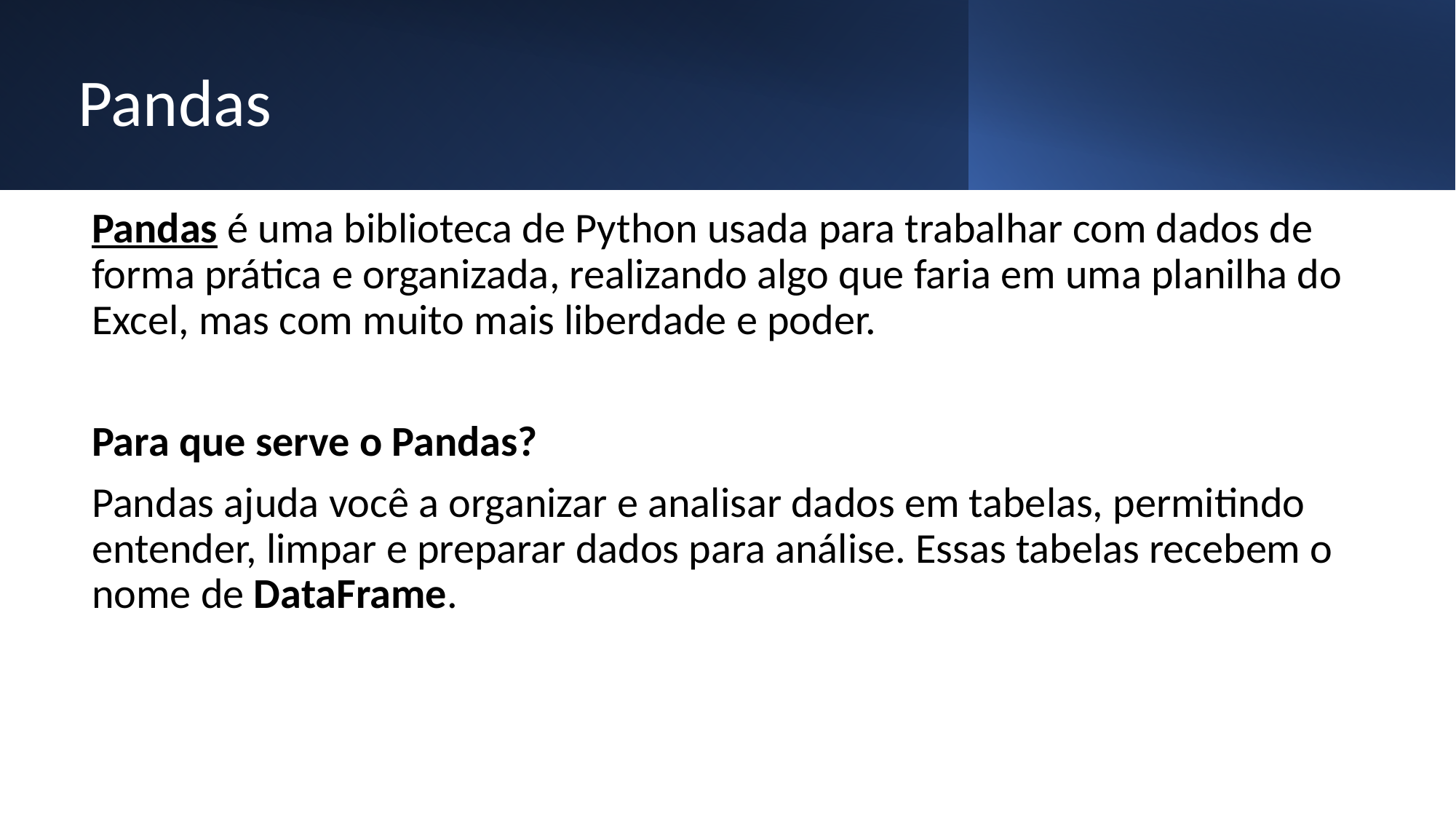

# Pandas
Pandas é uma biblioteca de Python usada para trabalhar com dados de forma prática e organizada, realizando algo que faria em uma planilha do Excel, mas com muito mais liberdade e poder.

Para que serve o Pandas?
Pandas ajuda você a organizar e analisar dados em tabelas, permitindo entender, limpar e preparar dados para análise. Essas tabelas recebem o nome de DataFrame.